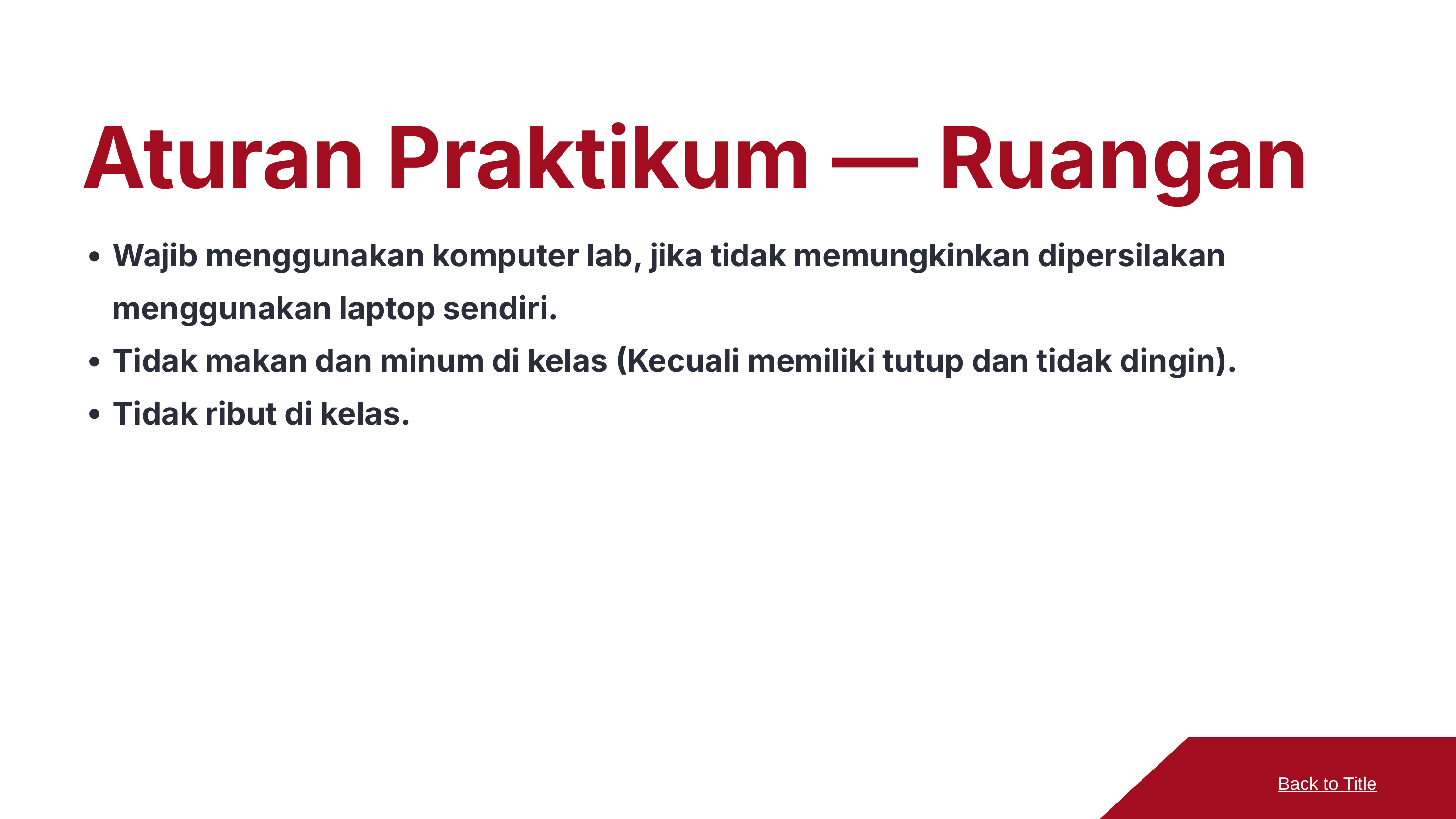

Aturan Praktikum — Ruangan
Wajib menggunakan komputer lab, jika tidak memungkinkan dipersilakan menggunakan laptop sendiri.
Tidak makan dan minum di kelas (Kecuali memiliki tutup dan tidak dingin).
Tidak ribut di kelas.

Back to Title